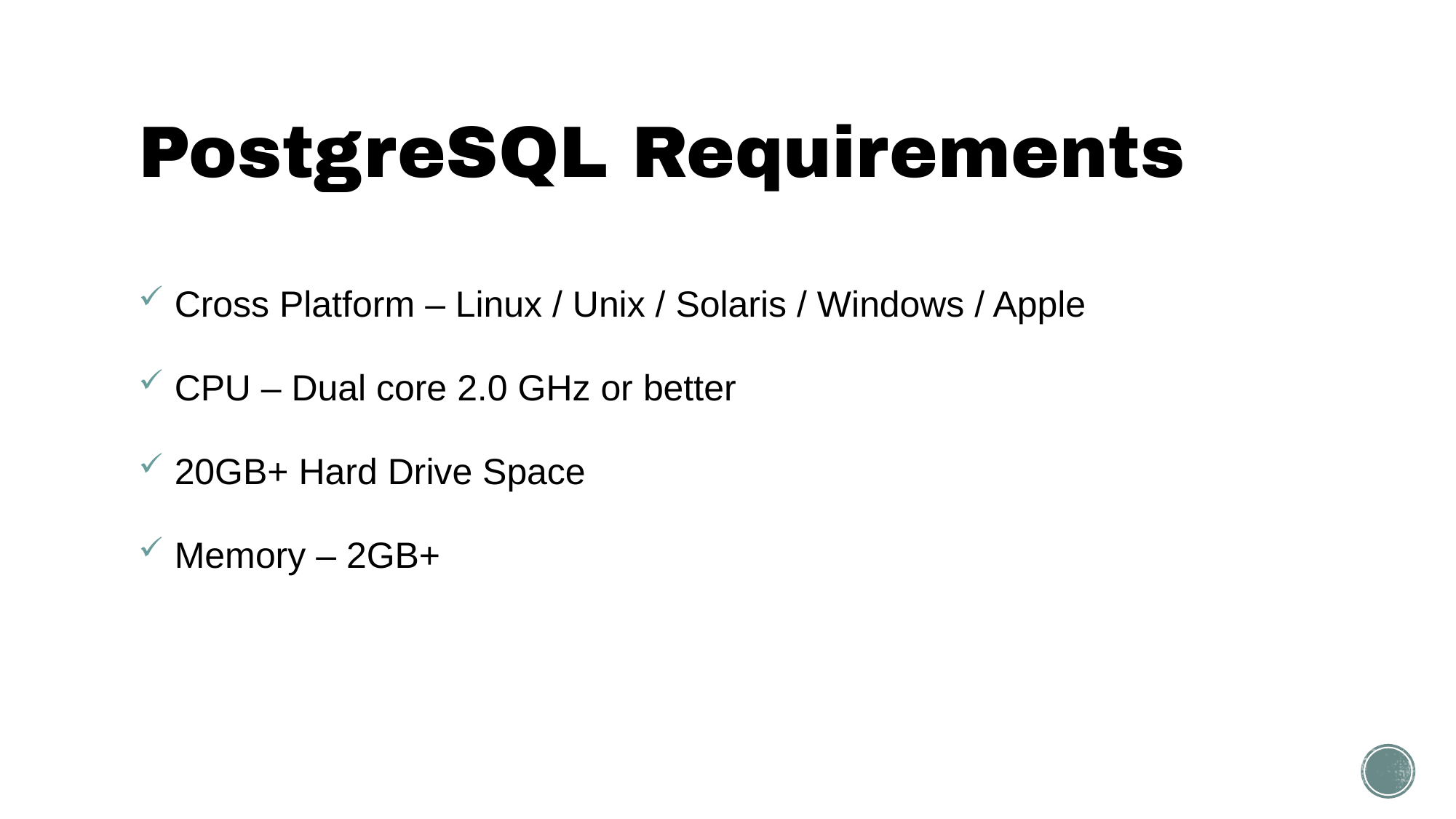

# PostgreSQL Requirements
 Cross Platform – Linux / Unix / Solaris / Windows / Apple
 CPU – Dual core 2.0 GHz or better
 20GB+ Hard Drive Space
 Memory – 2GB+